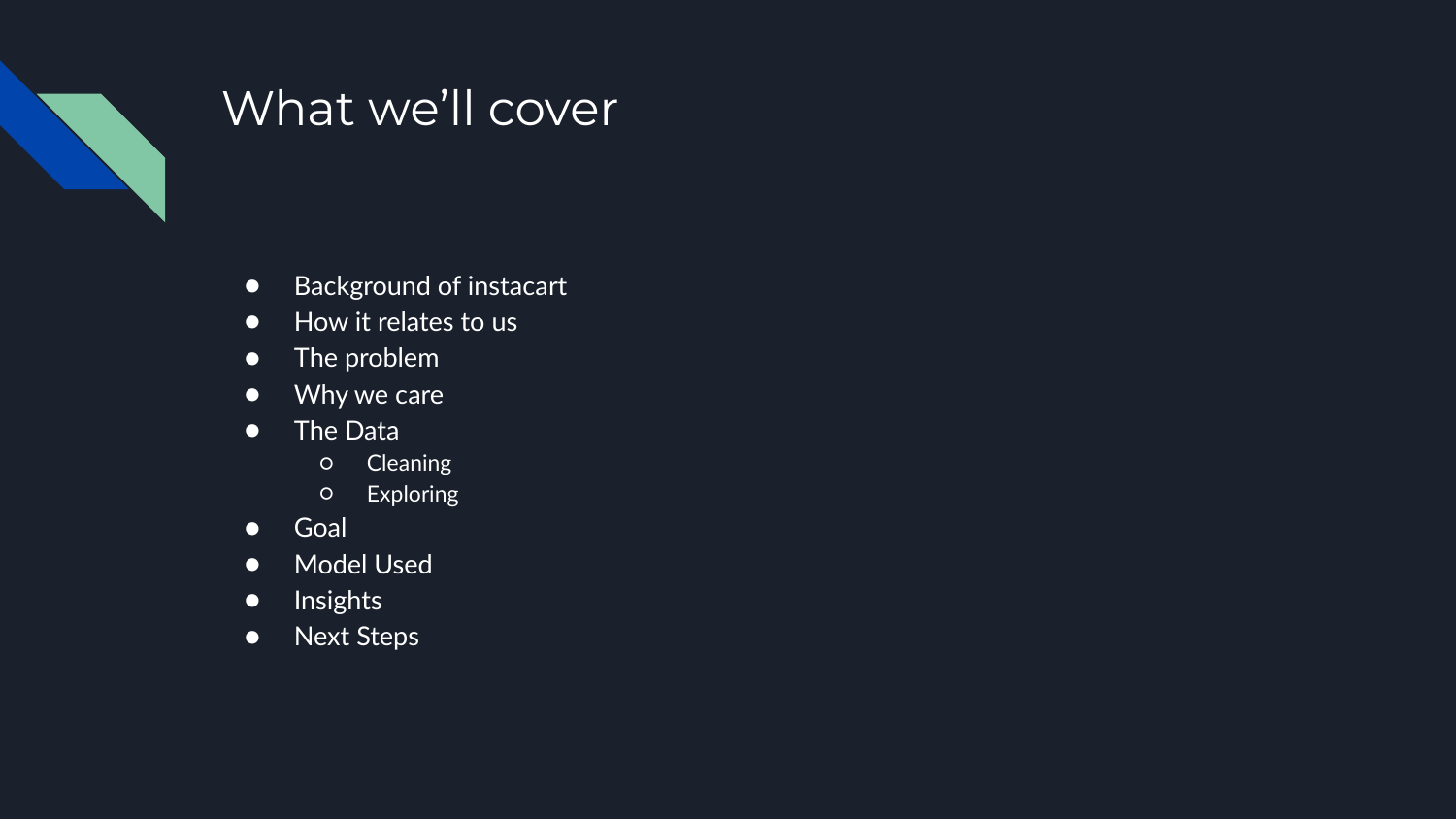

# What we’ll cover
Background of instacart
How it relates to us
The problem
Why we care
The Data
Cleaning
Exploring
Goal
Model Used
Insights
Next Steps